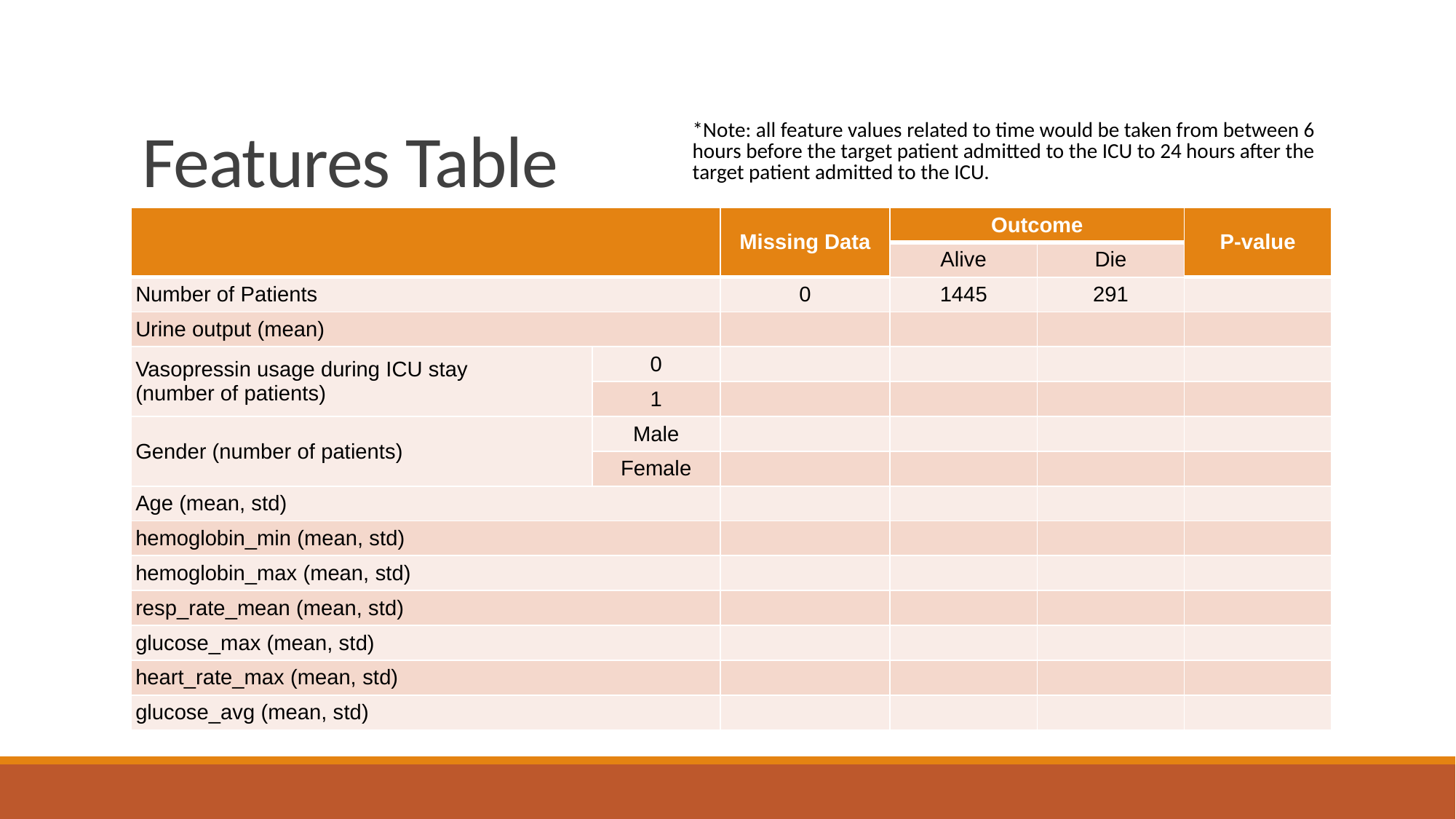

# Features Table
*Note: all feature values related to time would be taken from between 6 hours before the target patient admitted to the ICU to 24 hours after the target patient admitted to the ICU.
|  |  | Missing Data | Outcome |  | P-value |
| --- | --- | --- | --- | --- | --- |
|  |  |  | Alive | Die |  |
| Number of Patients |  | 0 | 1445 | 291 |  |
| Urine output (mean) |  |  |  |  |  |
| Vasopressin usage during ICU stay (number of patients) | 0 |  |  |  |  |
| vasopressin, n (%) | 1 |  |  |  |  |
| Gender (number of patients) | Male |  |  |  |  |
| vasopressin, n (%) | Female |  |  |  |  |
| Age (mean, std) |  |  |  |  |  |
| hemoglobin\_min (mean, std) |  |  |  |  |  |
| hemoglobin\_max (mean, std) |  |  |  |  |  |
| resp\_rate\_mean (mean, std) |  |  |  |  |  |
| glucose\_max (mean, std) |  |  |  |  |  |
| heart\_rate\_max (mean, std) |  |  |  |  |  |
| glucose\_avg (mean, std) |  |  |  |  |  |